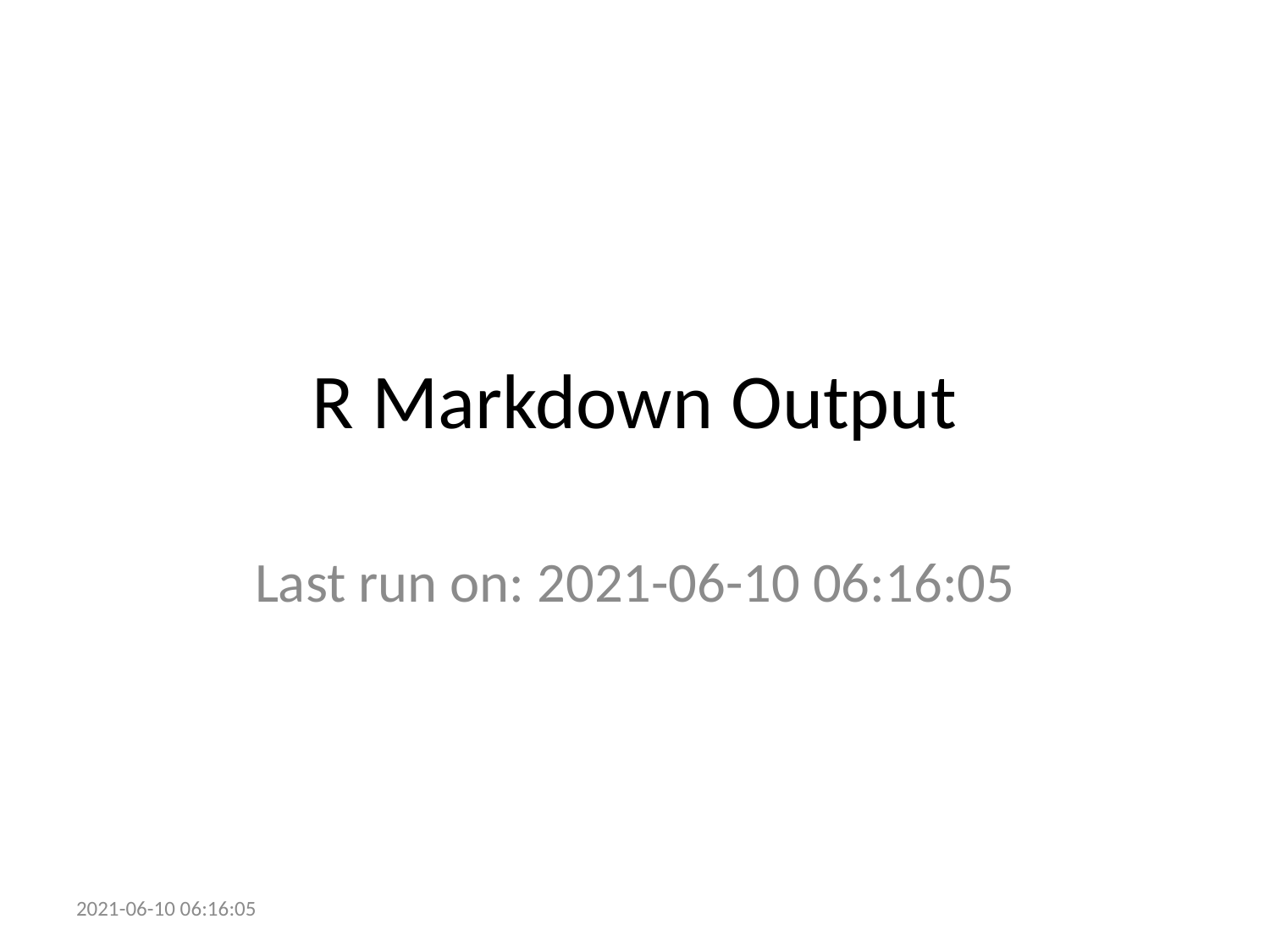

# R Markdown Output
Last run on: 2021-06-10 06:16:05
2021-06-10 06:16:05